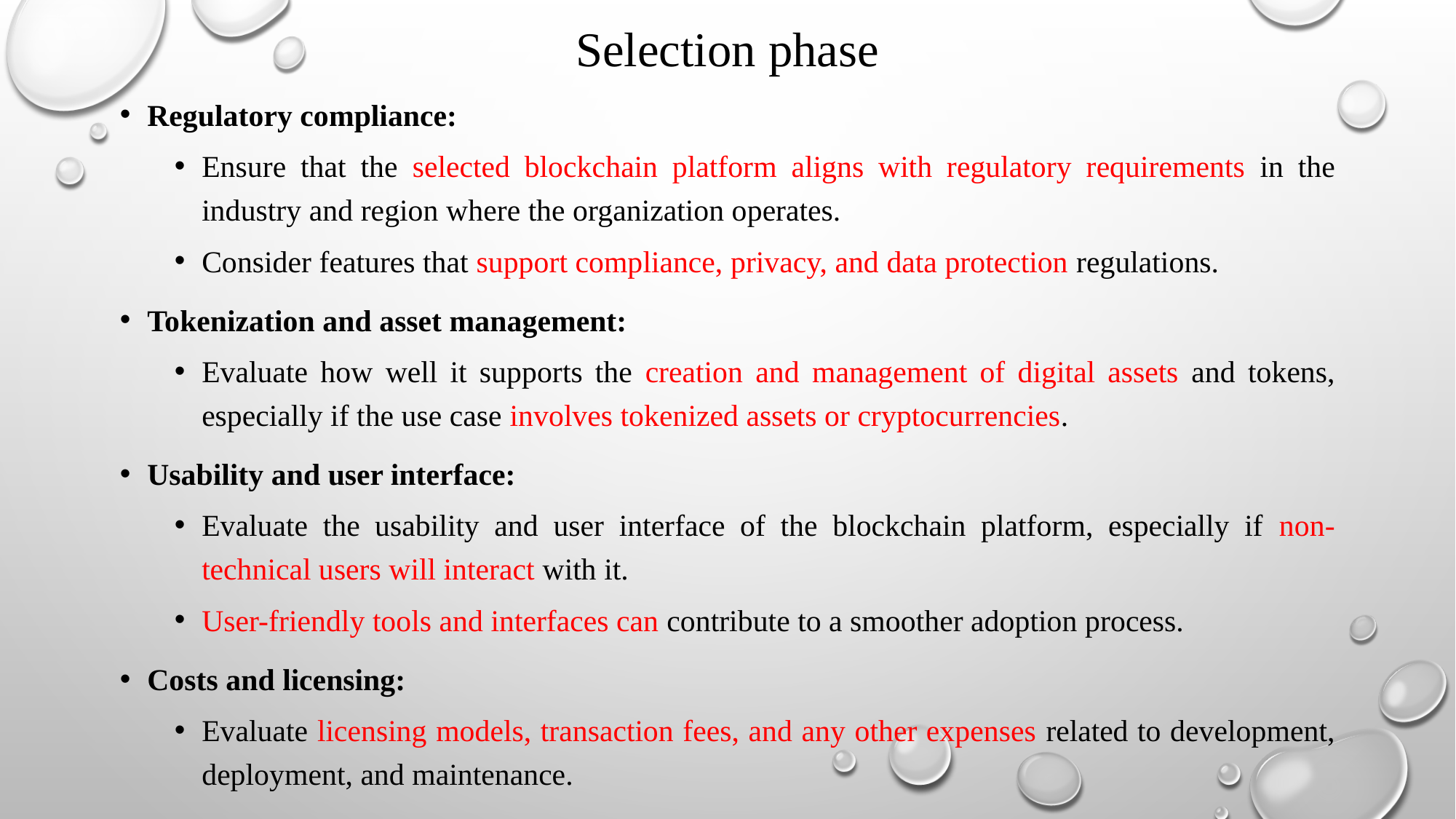

# Selection phase
Regulatory compliance:
Ensure that the selected blockchain platform aligns with regulatory requirements in the industry and region where the organization operates.
Consider features that support compliance, privacy, and data protection regulations.
Tokenization and asset management:
Evaluate how well it supports the creation and management of digital assets and tokens, especially if the use case involves tokenized assets or cryptocurrencies.
Usability and user interface:
Evaluate the usability and user interface of the blockchain platform, especially if non-technical users will interact with it.
User-friendly tools and interfaces can contribute to a smoother adoption process.
Costs and licensing:
Evaluate licensing models, transaction fees, and any other expenses related to development, deployment, and maintenance.